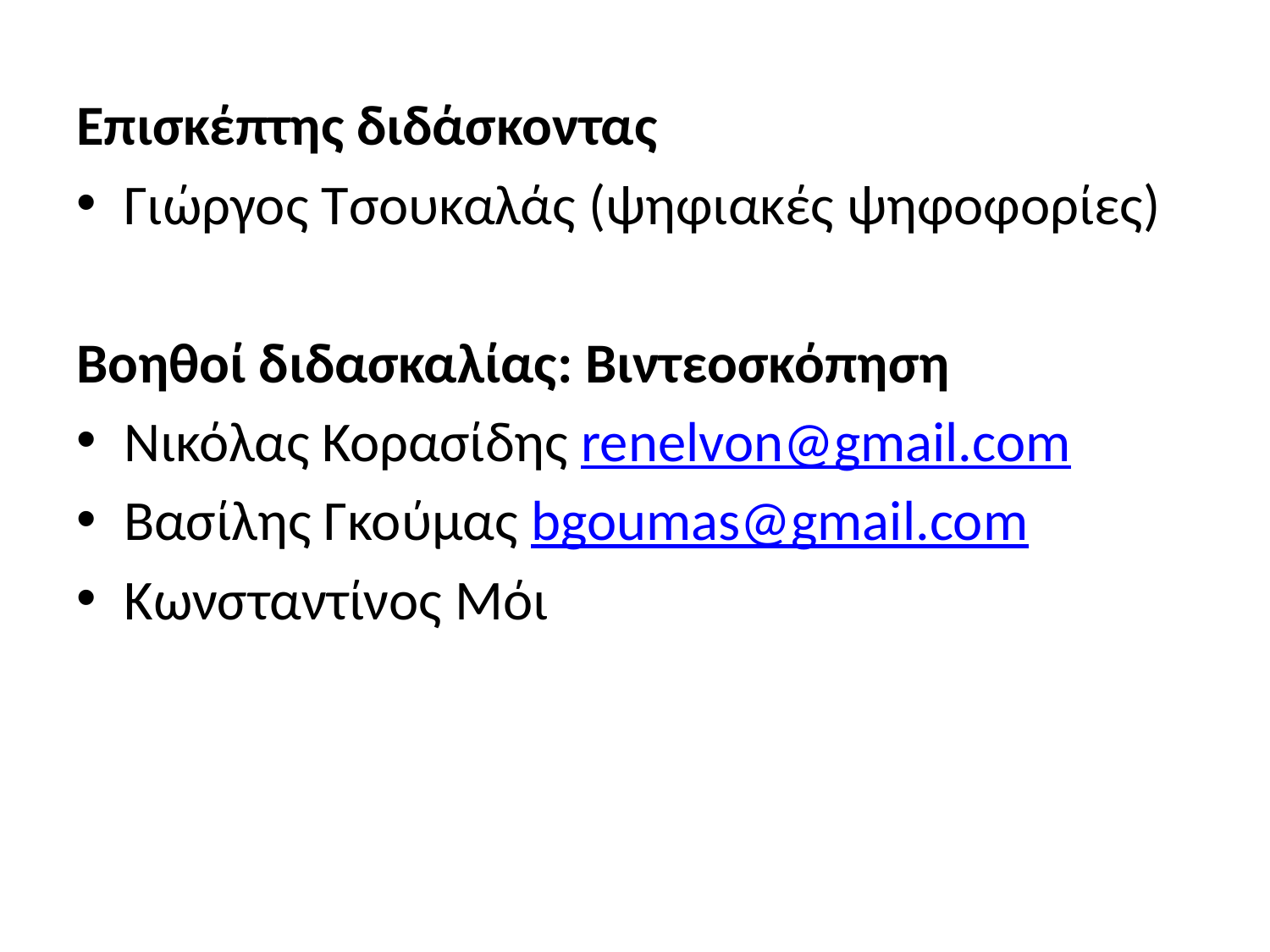

Επισκέπτης διδάσκοντας
Γιώργος Τσουκαλάς (ψηφιακές ψηφοφορίες)

Βοηθοί διδασκαλίας: Βιντεοσκόπηση
Νικόλας Κορασίδης renelvon@gmail.com
Βασίλης Γκούμας bgoumas@gmail.com
Κωνσταντίνος Μόι